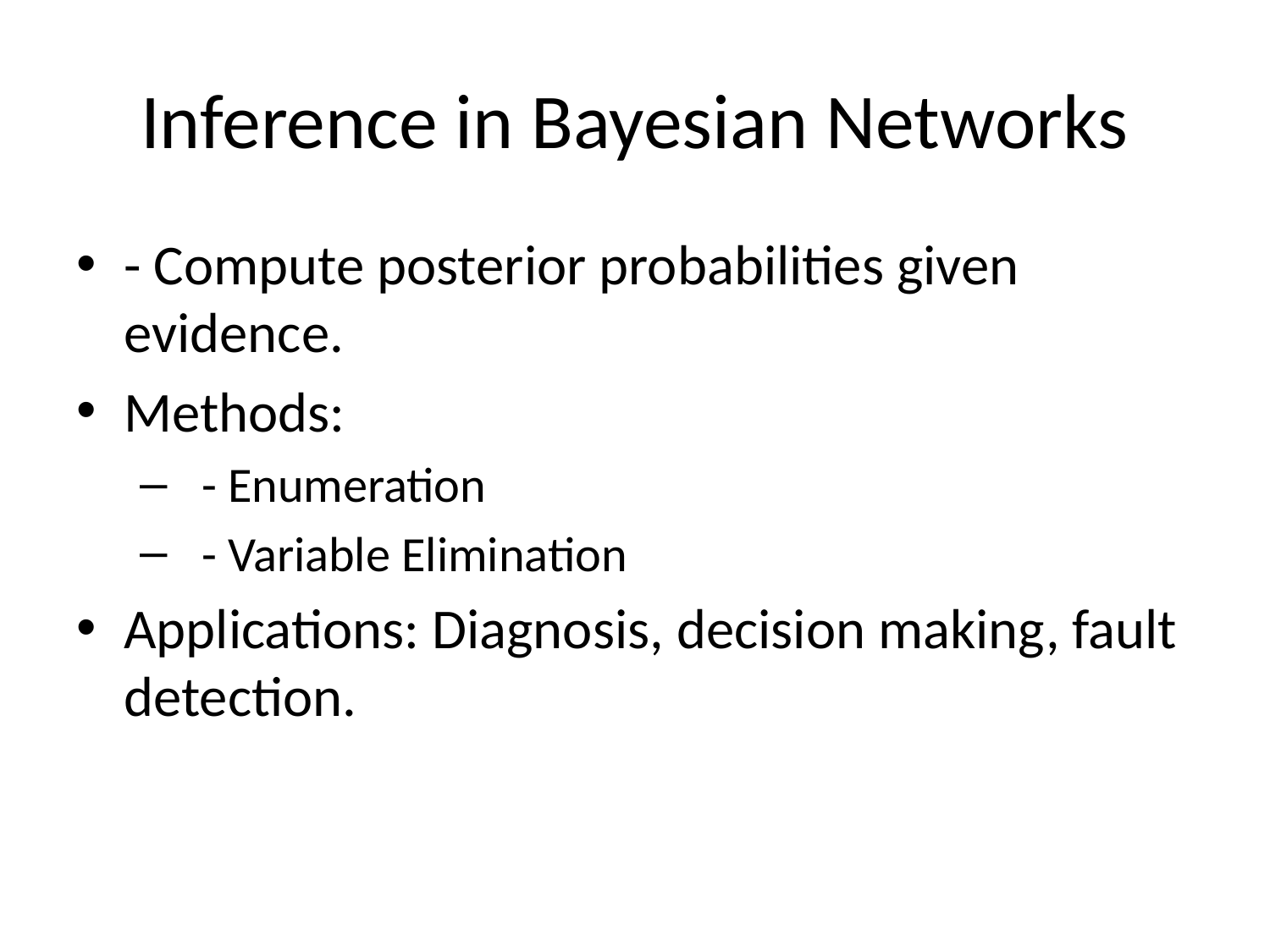

# Inference in Bayesian Networks
- Compute posterior probabilities given evidence.
Methods:
  - Enumeration
  - Variable Elimination
Applications: Diagnosis, decision making, fault detection.